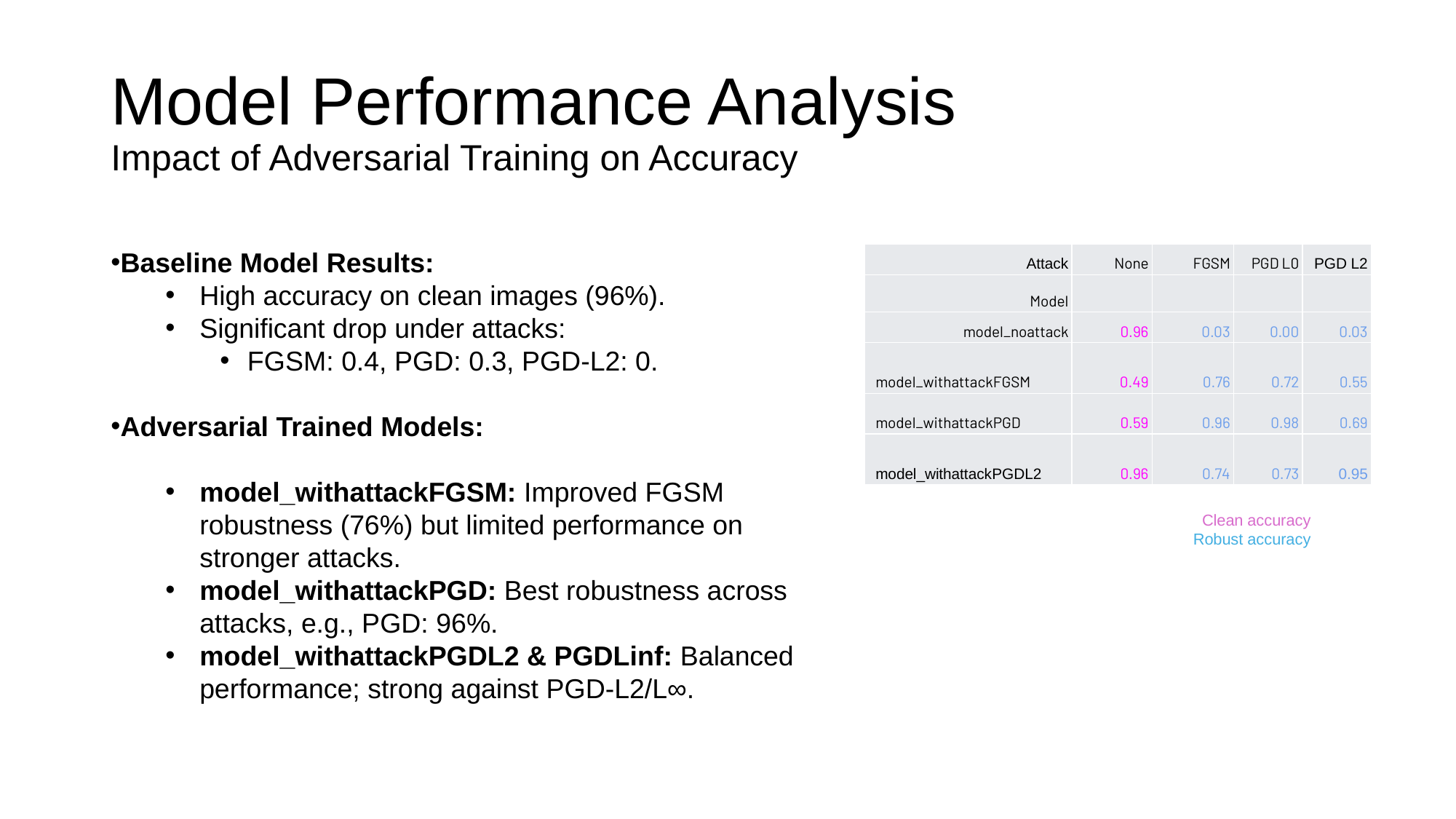

# Model Performance Analysis Impact of Adversarial Training on Accuracy
Baseline Model Results:
High accuracy on clean images (96%).
Significant drop under attacks:
FGSM: 0.4, PGD: 0.3, PGD-L2: 0.

Adversarial Trained Models:

model_withattackFGSM: Improved FGSM robustness (76%) but limited performance on stronger attacks.
model_withattackPGD: Best robustness across attacks, e.g., PGD: 96%.
model_withattackPGDL2 & PGDLinf: Balanced performance; strong against PGD-L2/L∞.
| Attack | None | FGSM | PGD L0 | PGD L2 |
| --- | --- | --- | --- | --- |
| Model |  |  |  |  |
| model\_noattack | 0.96 | 0.03 | 0.00 | 0.03 |
| model\_withattackFGSM | 0.49 | 0.76 | 0.72 | 0.55 |
| model\_withattackPGD | 0.59 | 0.96 | 0.98 | 0.69 |
| model\_withattackPGDL2 | 0.96 | 0.74 | 0.73 | 0.95 |
Clean accuracy
Robust accuracy